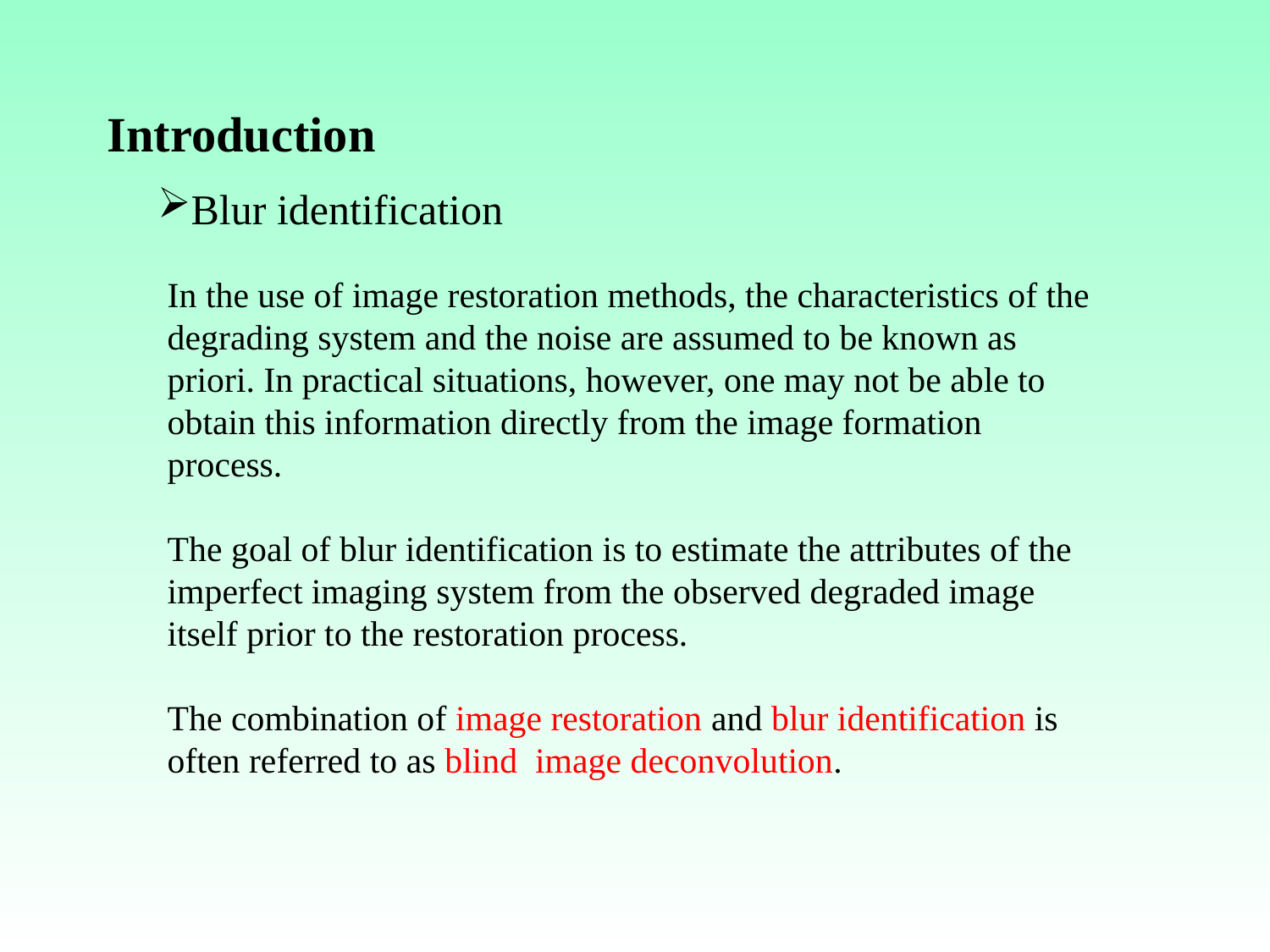

Introduction
Blur identification
In the use of image restoration methods, the characteristics of the degrading system and the noise are assumed to be known as priori. In practical situations, however, one may not be able to obtain this information directly from the image formation process.

The goal of blur identification is to estimate the attributes of the imperfect imaging system from the observed degraded image itself prior to the restoration process.

The combination of image restoration and blur identification is
often referred to as blind  image deconvolution.